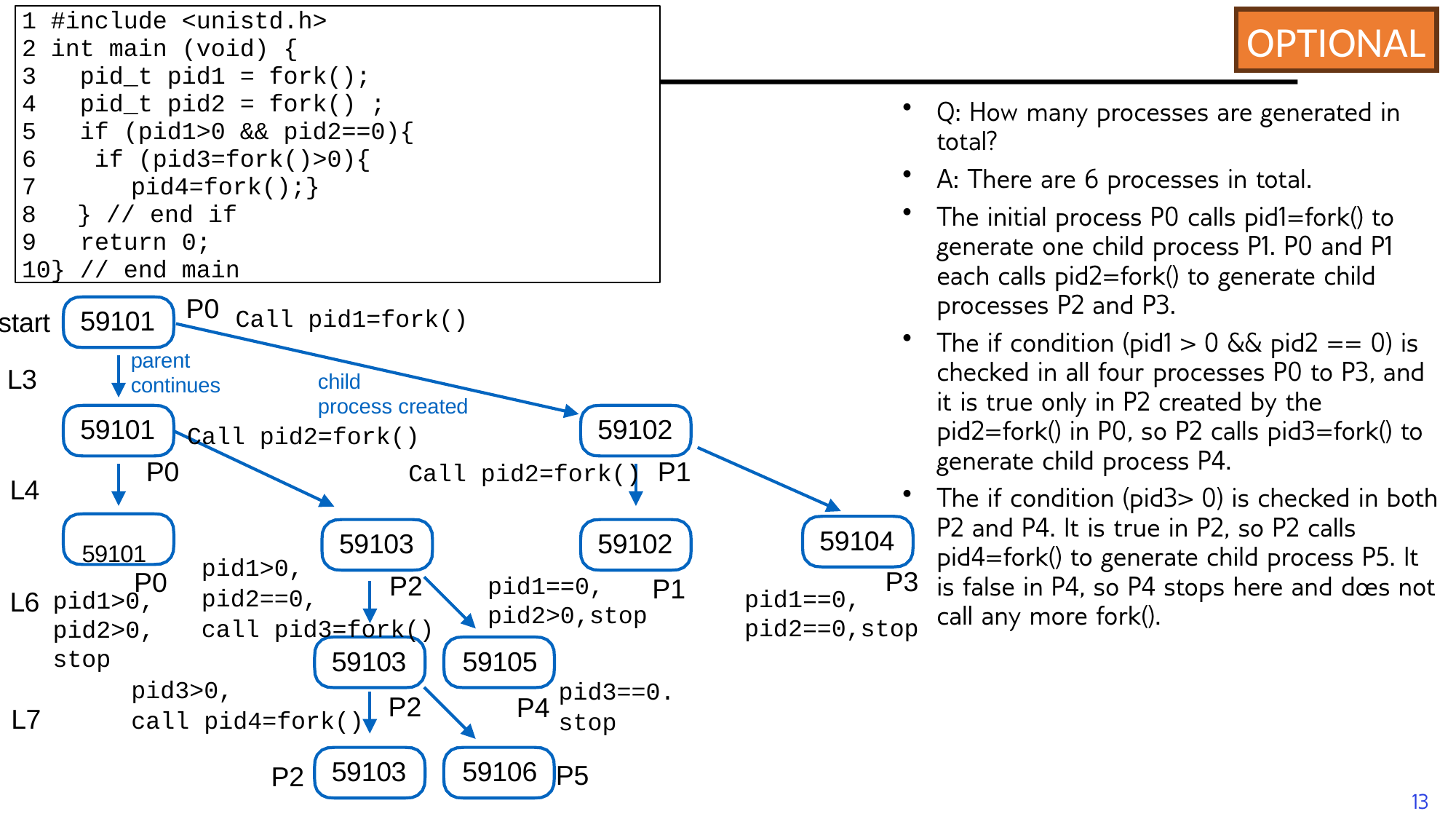

1 #include <unistd.h>
2 int main (void) {
3   pid_t pid1 = fork();
4   pid_t pid2 = fork() ;
5   if (pid1>0 && pid2==0){
6    if (pid3=fork()>0){
7 	pid4=fork();}
 } // end if
9   return 0;
10} // end main
OPTIONAL
Q: How many processes are generated in total?
A: There are 6 processes in total.
The initial process P0 calls pid1=fork() to generate one child process P1. P0 and P1 each calls pid2=fork() to generate child processes P2 and P3.
The if condition (pid1 > 0 && pid2 == 0) is checked in all four processes P0 to P3, and it is true only in P2 created by the pid2=fork() in P0, so P2 calls pid3=fork() to generate child process P4.
The if condition (pid3> 0) is checked in both P2 and P4. It is true in P2, so P2 calls pid4=fork() to generate child process P5. It is false in P4, so P4 stops here and does not call any more fork().
P0
59101
parent continues
59101

Call pid1=fork()
start

L3
child
process created
59102
Call pid2=fork()
P0
P1
Call pid2=fork()
L4

	59101
59104
59103
59102
pid1>0,
pid2==0,
call pid3=fork()
P3
P0
P2
pid1==0, pid2>0,stop
P1

pid1==0, pid2==0,stop
L6
pid1>0, pid2>0, stop

59103	59105
pid3>0,
call pid4=fork()
pid3==0.
stop

P2
P4

L7

59103	59106
P5
P2